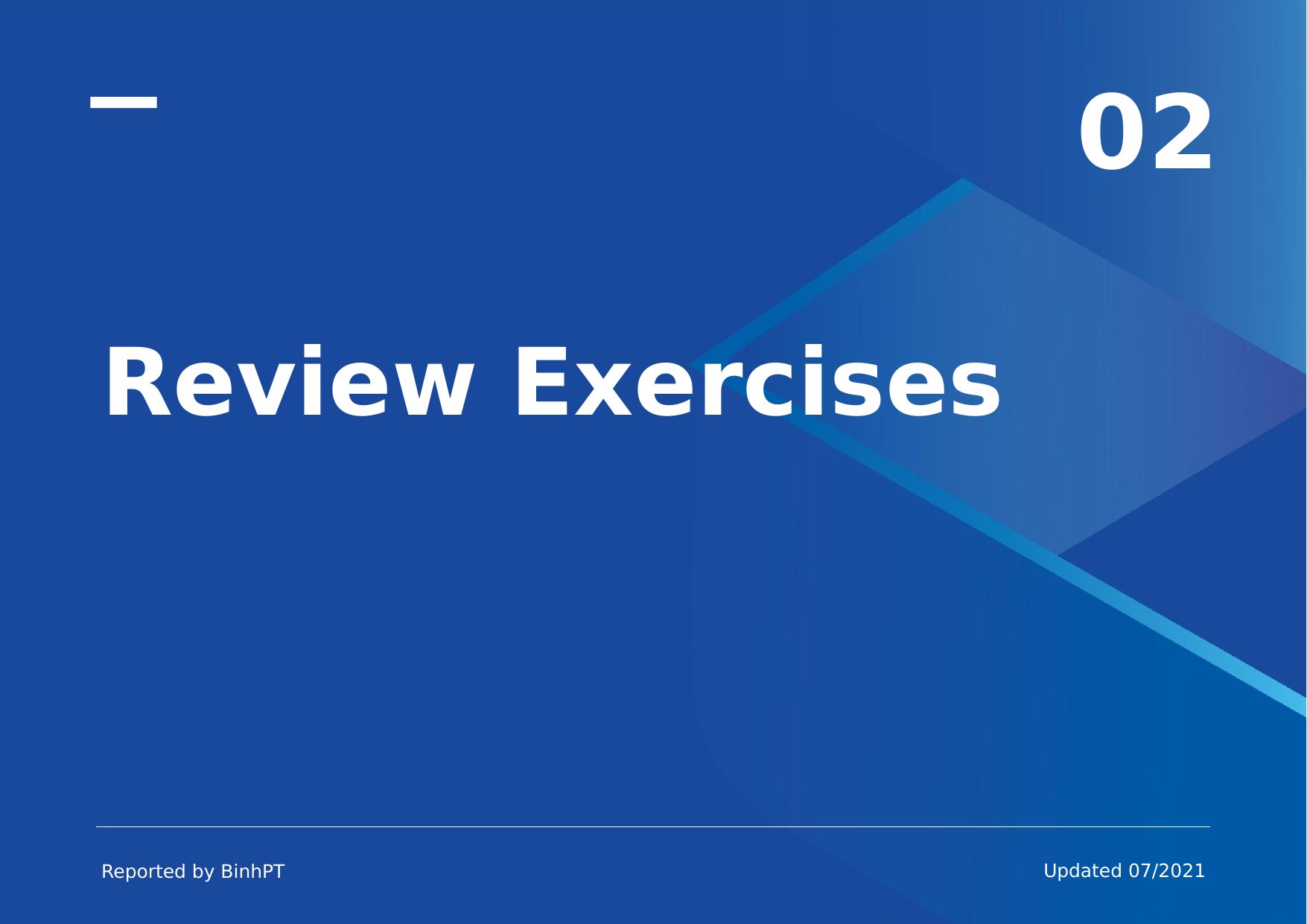

02
Review Exercises

Updated 07/2021
Reported by BinhPT